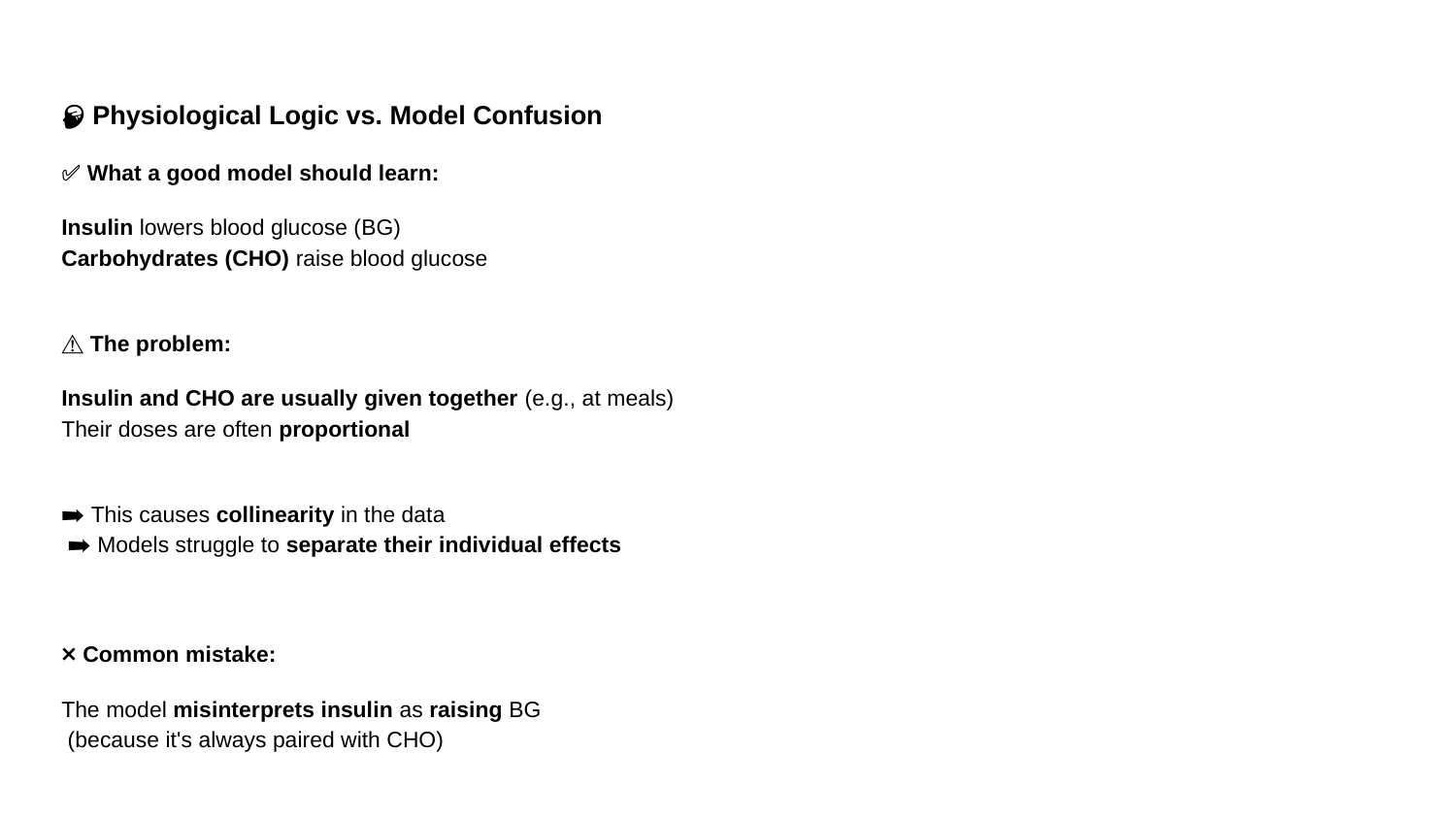

🧠 Physiological Logic vs. Model Confusion
✅ What a good model should learn:
Insulin lowers blood glucose (BG)
Carbohydrates (CHO) raise blood glucose
⚠️ The problem:
Insulin and CHO are usually given together (e.g., at meals)
Their doses are often proportional
➡️ This causes collinearity in the data
 ➡️ Models struggle to separate their individual effects

❌ Common mistake:
The model misinterprets insulin as raising BG
 (because it's always paired with CHO)